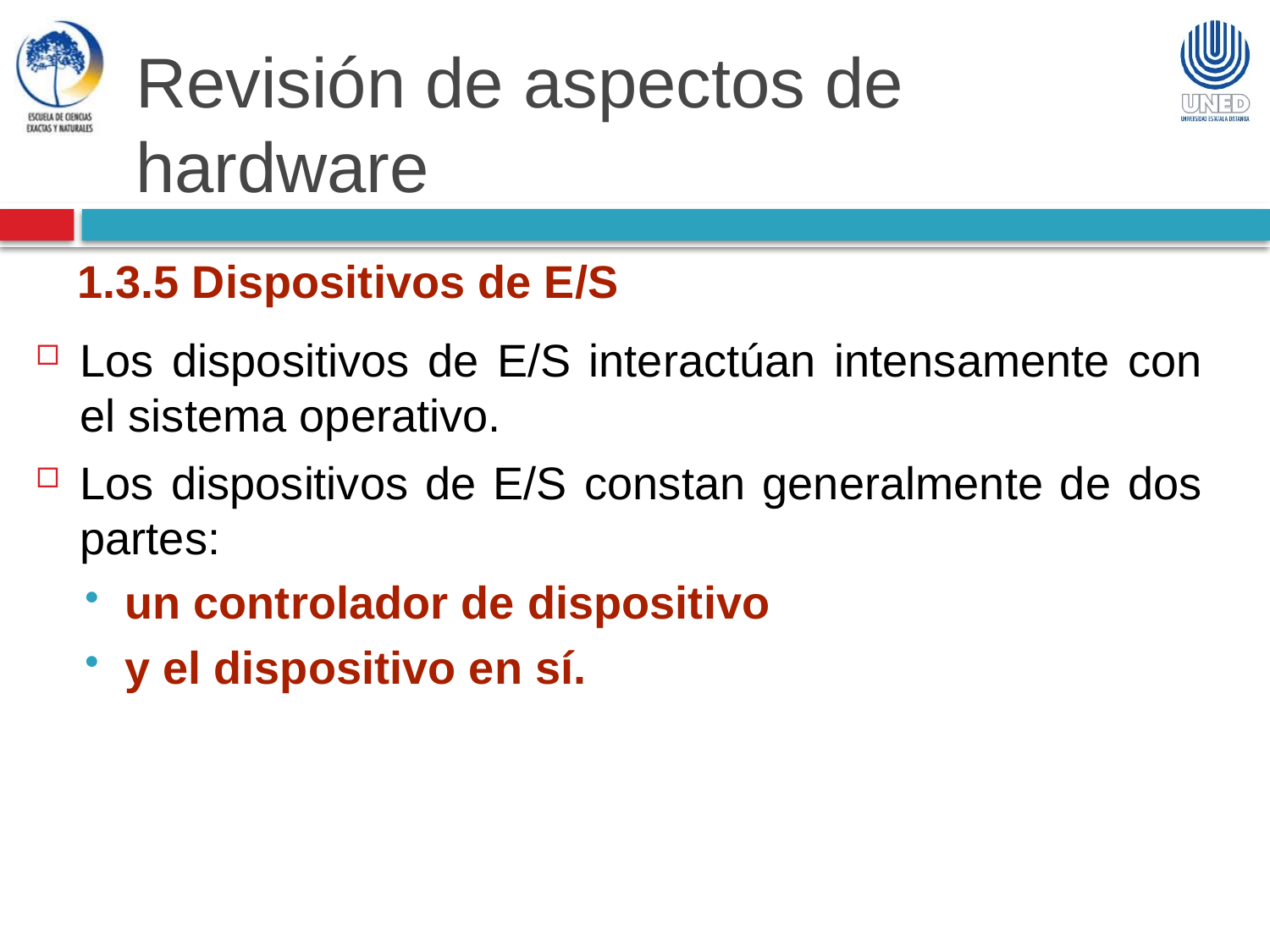

Revisión de aspectos de hardware
1.3.5 Dispositivos de E/S
Los dispositivos de E/S interactúan intensamente con el sistema operativo.
Los dispositivos de E/S constan generalmente de dos partes:
un controlador de dispositivo
y el dispositivo en sí.